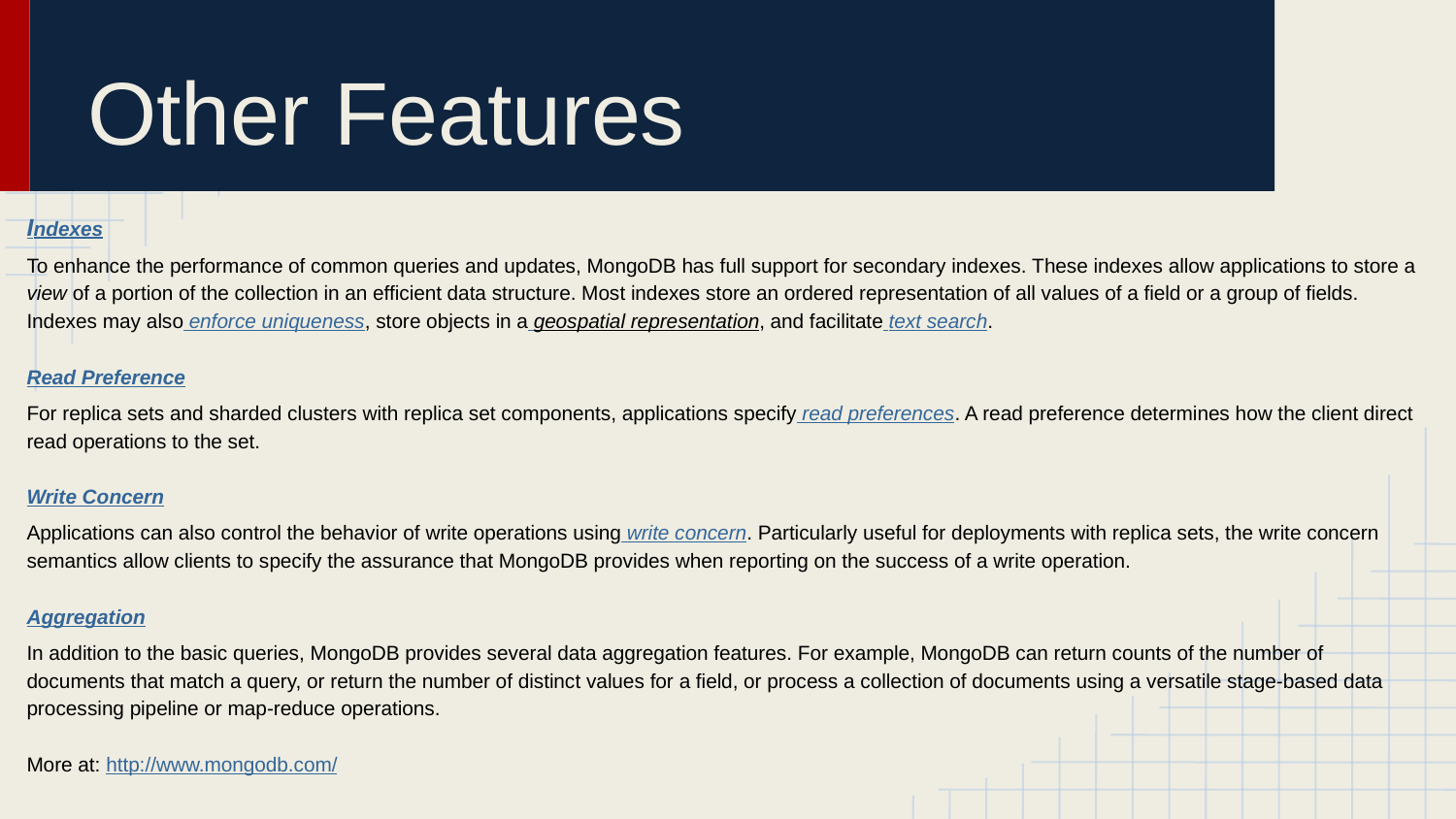

# Other Features
Indexes
To enhance the performance of common queries and updates, MongoDB has full support for secondary indexes. These indexes allow applications to store a view of a portion of the collection in an efficient data structure. Most indexes store an ordered representation of all values of a field or a group of fields. Indexes may also enforce uniqueness, store objects in a geospatial representation, and facilitate text search.
Read Preference
For replica sets and sharded clusters with replica set components, applications specify read preferences. A read preference determines how the client direct read operations to the set.
Write Concern
Applications can also control the behavior of write operations using write concern. Particularly useful for deployments with replica sets, the write concern semantics allow clients to specify the assurance that MongoDB provides when reporting on the success of a write operation.
Aggregation
In addition to the basic queries, MongoDB provides several data aggregation features. For example, MongoDB can return counts of the number of documents that match a query, or return the number of distinct values for a field, or process a collection of documents using a versatile stage-based data processing pipeline or map-reduce operations.

More at: http://www.mongodb.com/